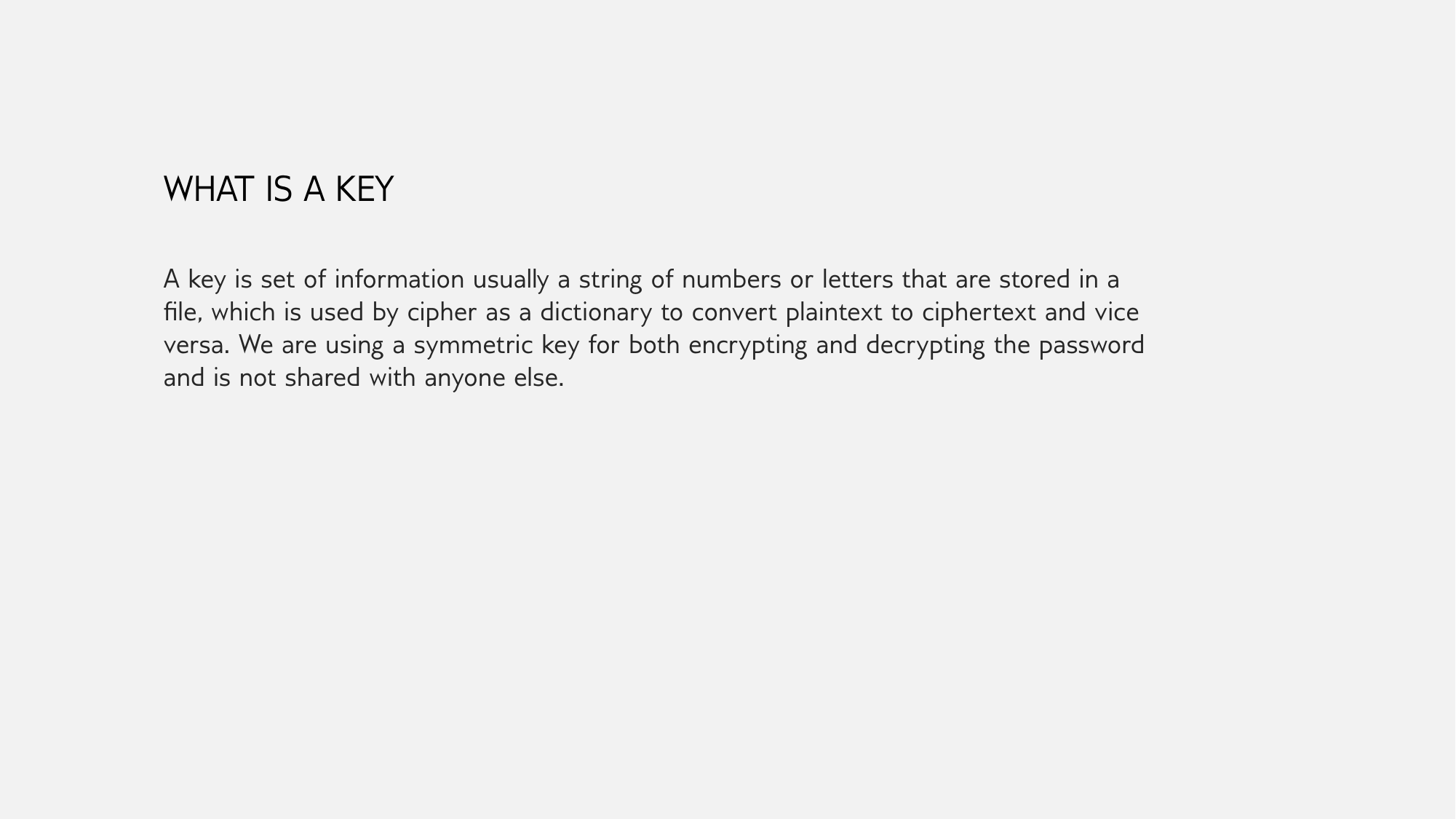

A key is set of information usually a string of numbers or letters that are stored in a file, which is used by cipher as a dictionary to convert plaintext to ciphertext and vice versa. We are using a symmetric key for both encrypting and decrypting the password and is not shared with anyone else.

WHAT IS A KEY